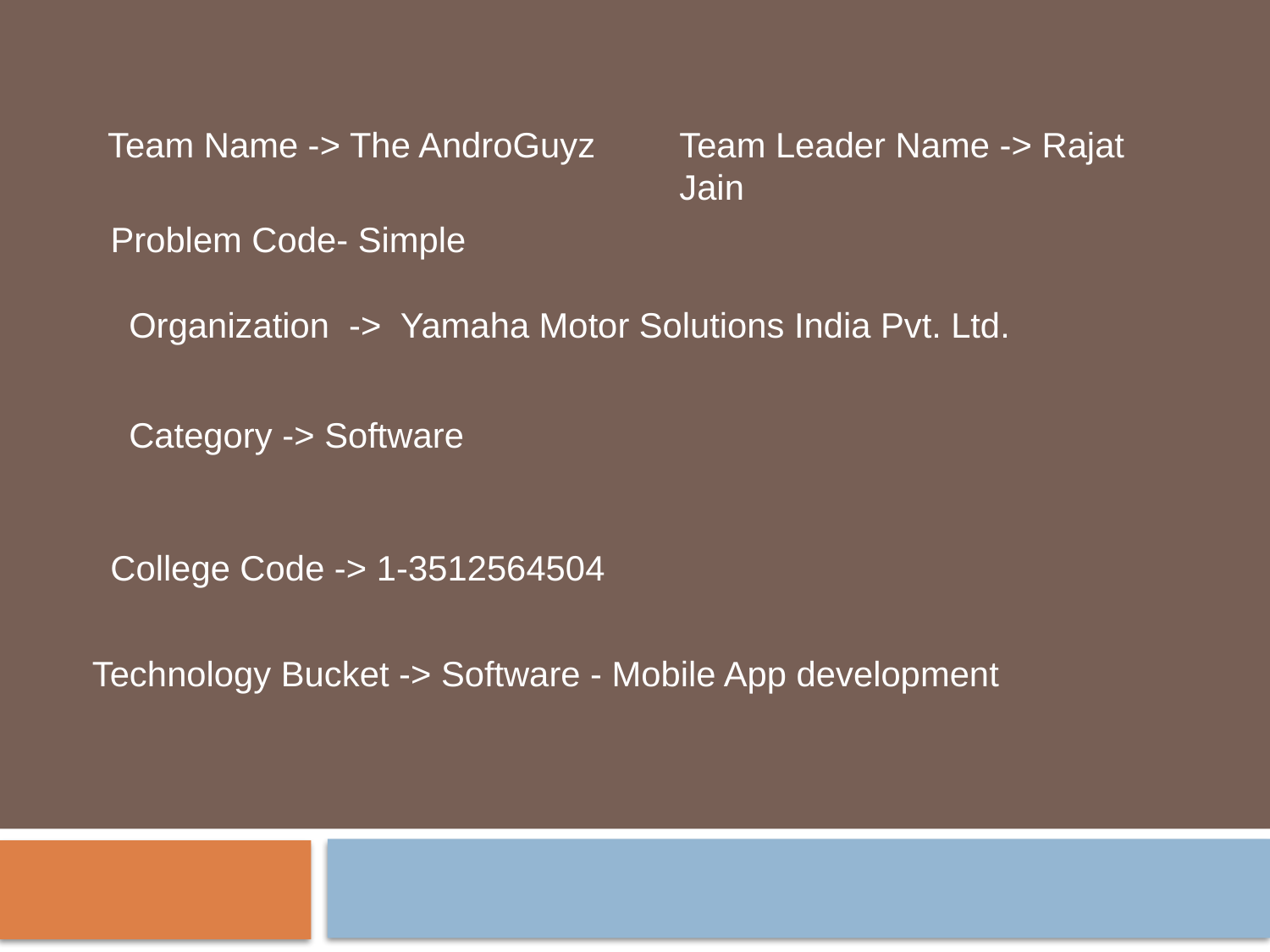

Team Name -> The AndroGuyz
Team Leader Name -> Rajat Jain

Problem Code- Simple
Organization  ->  Yamaha Motor Solutions India Pvt. Ltd.
Category -> Software
College Code -> 1-3512564504
Technology Bucket -> Software - Mobile App development